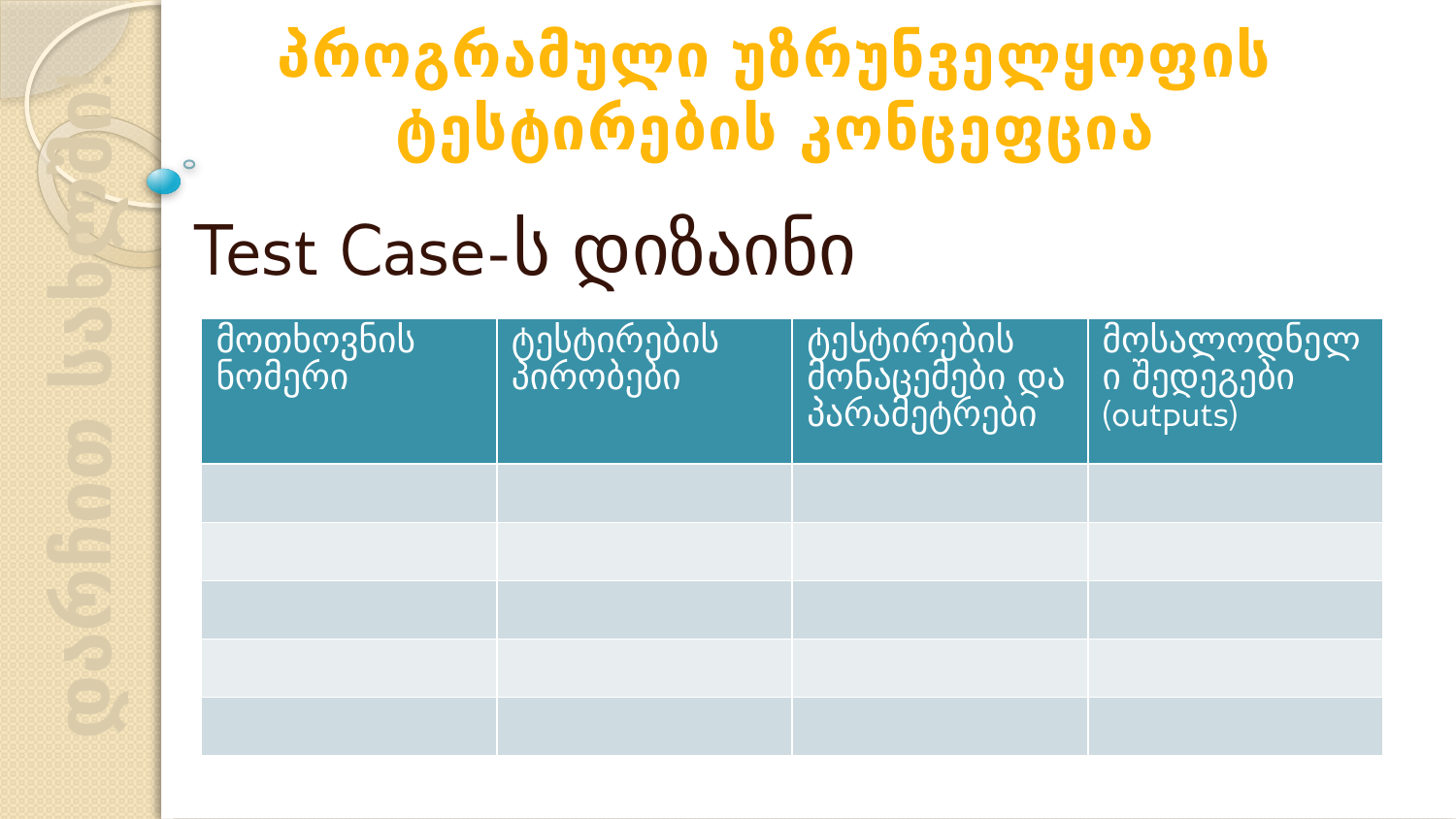

პროგრამული უზრუნველყოფის ტესტირების კონცეფცია
Test Case-ს დიზაინი

| მოთხოვნის ნომერი | ტესტირების პირობები | ტესტირების მონაცემები და პარამეტრები | მოსალოდნელი შედეგები (outputs) |
| --- | --- | --- | --- |
|  |  |  |  |
|  |  |  |  |
|  |  |  |  |
|  |  |  |  |
|  |  |  |  |
დარჩით სახლში!